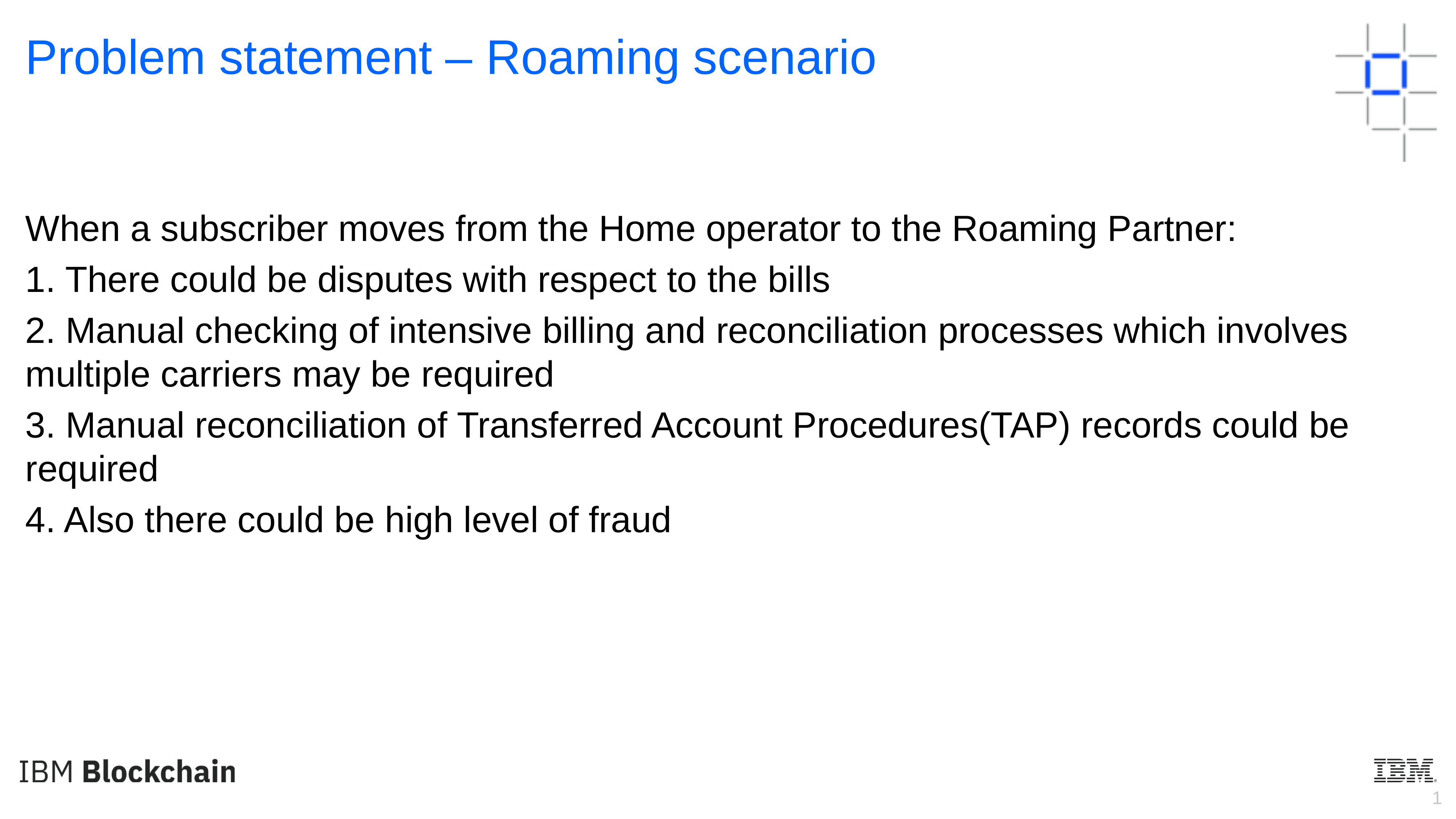

Problem statement – Roaming scenario
When a subscriber moves from the Home operator to the Roaming Partner:
1. There could be disputes with respect to the bills
2. Manual checking of intensive billing and reconciliation processes which involves multiple carriers may be required
3. Manual reconciliation of Transferred Account Procedures(TAP) records could be required
4. Also there could be high level of fraud